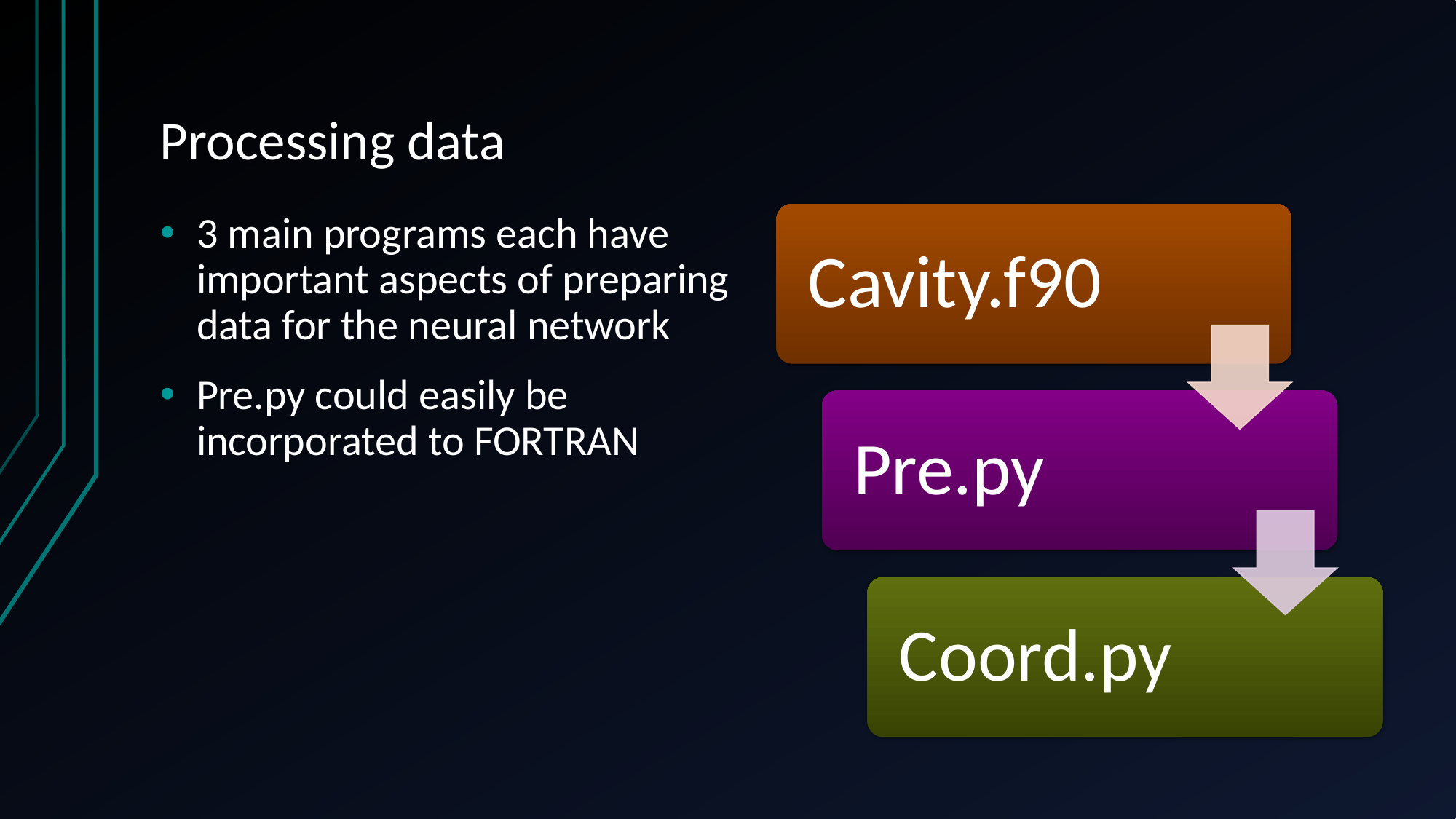

# Processing data
Cavity.f90
Pre.py
Coord.py

3 main programs each have important aspects of preparing data for the neural network
Pre.py could easily be incorporated to FORTRAN